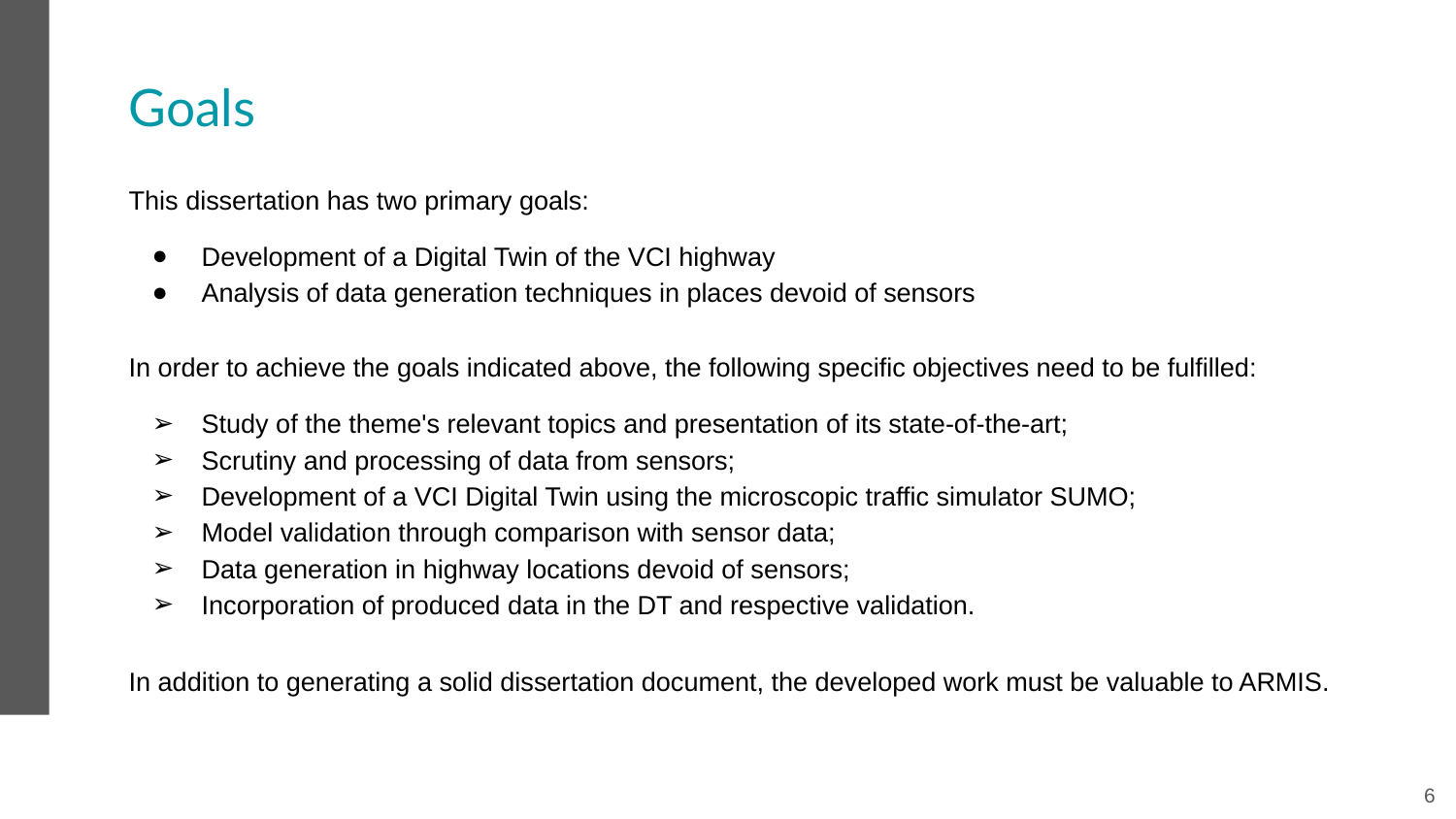

# Goals
This dissertation has two primary goals:
Development of a Digital Twin of the VCI highway
Analysis of data generation techniques in places devoid of sensors
In order to achieve the goals indicated above, the following specific objectives need to be fulfilled:
Study of the theme's relevant topics and presentation of its state-of-the-art;
Scrutiny and processing of data from sensors;
Development of a VCI Digital Twin using the microscopic traffic simulator SUMO;
Model validation through comparison with sensor data;
Data generation in highway locations devoid of sensors;
Incorporation of produced data in the DT and respective validation.
In addition to generating a solid dissertation document, the developed work must be valuable to ARMIS.
6